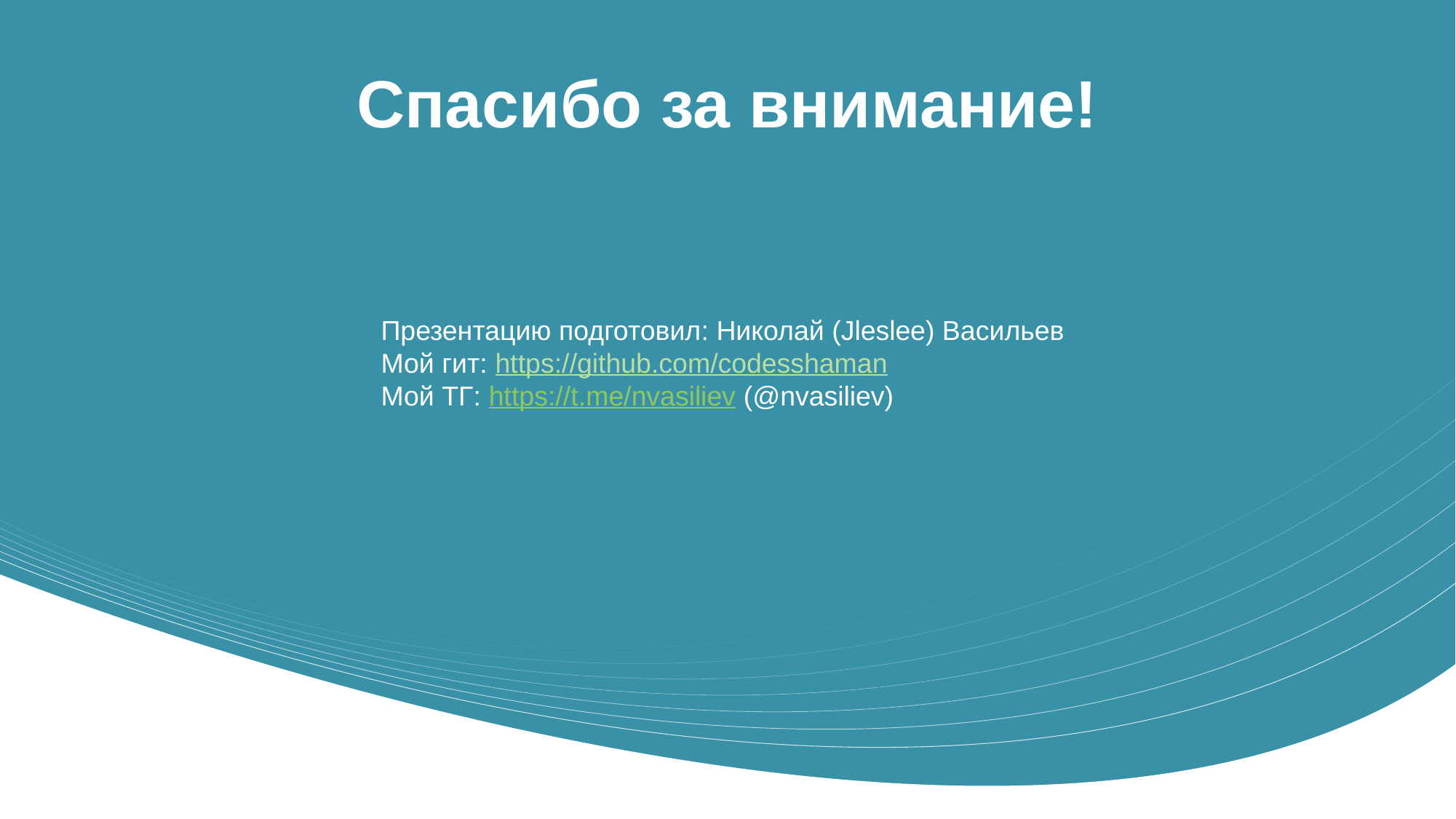

# Спасибо за внимание!
Презентацию подготовил: Николай (Jleslee) Васильев
Мой гит: https://github.com/codesshaman
Мой ТГ: https://t.me/nvasiliev (@nvasiliev)